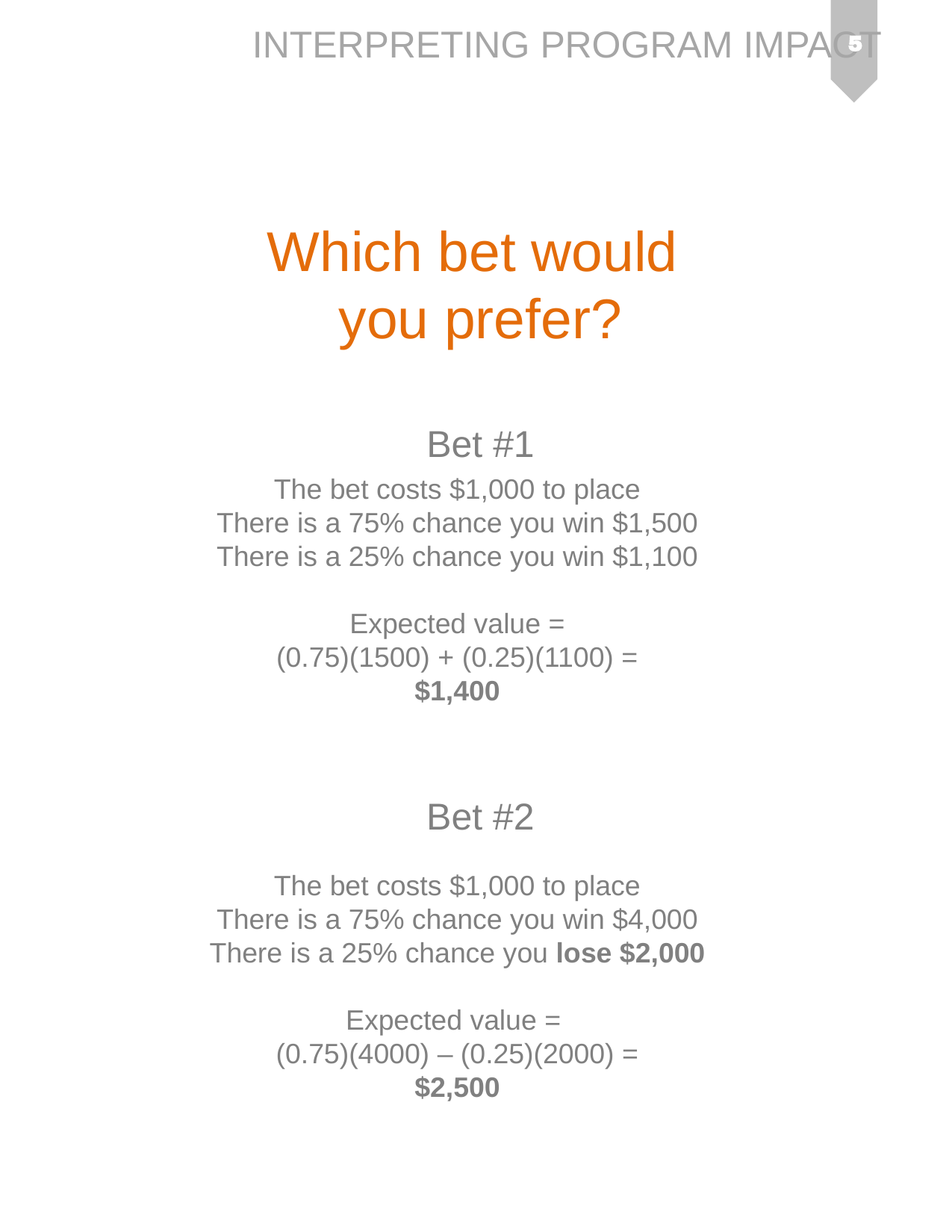

5
Which bet would
you prefer?
Bet #1
The bet costs $1,000 to place
There is a 75% chance you win $1,500
There is a 25% chance you win $1,100

Expected value =
(0.75)(1500) + (0.25)(1100) =
$1,400
Bet #2
The bet costs $1,000 to place
There is a 75% chance you win $4,000
There is a 25% chance you lose $2,000

Expected value =
(0.75)(4000) – (0.25)(2000) =
$2,500